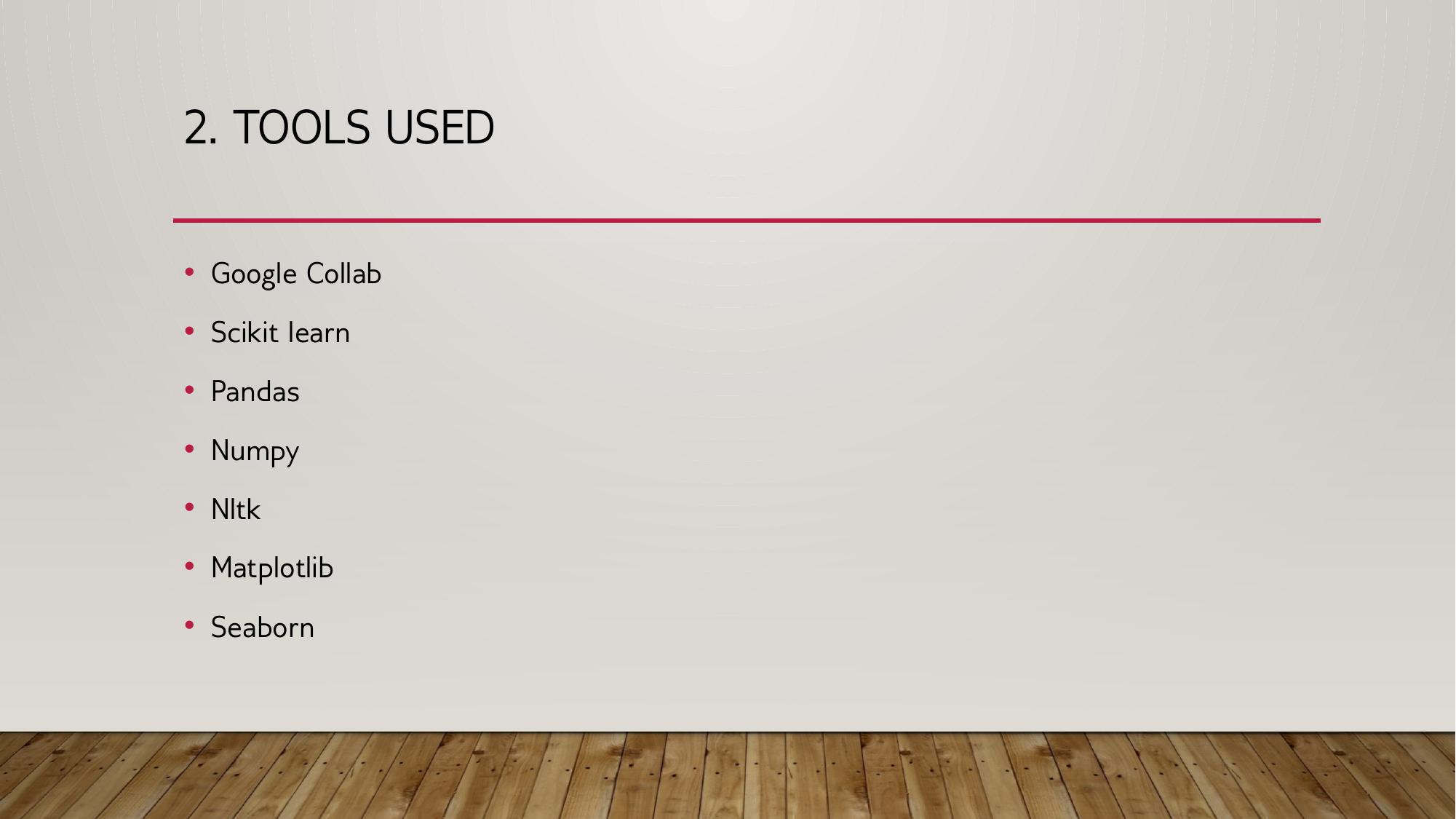

# 2. Tools Used
Google Collab
Scikit learn
Pandas
Numpy
Nltk
Matplotlib
Seaborn